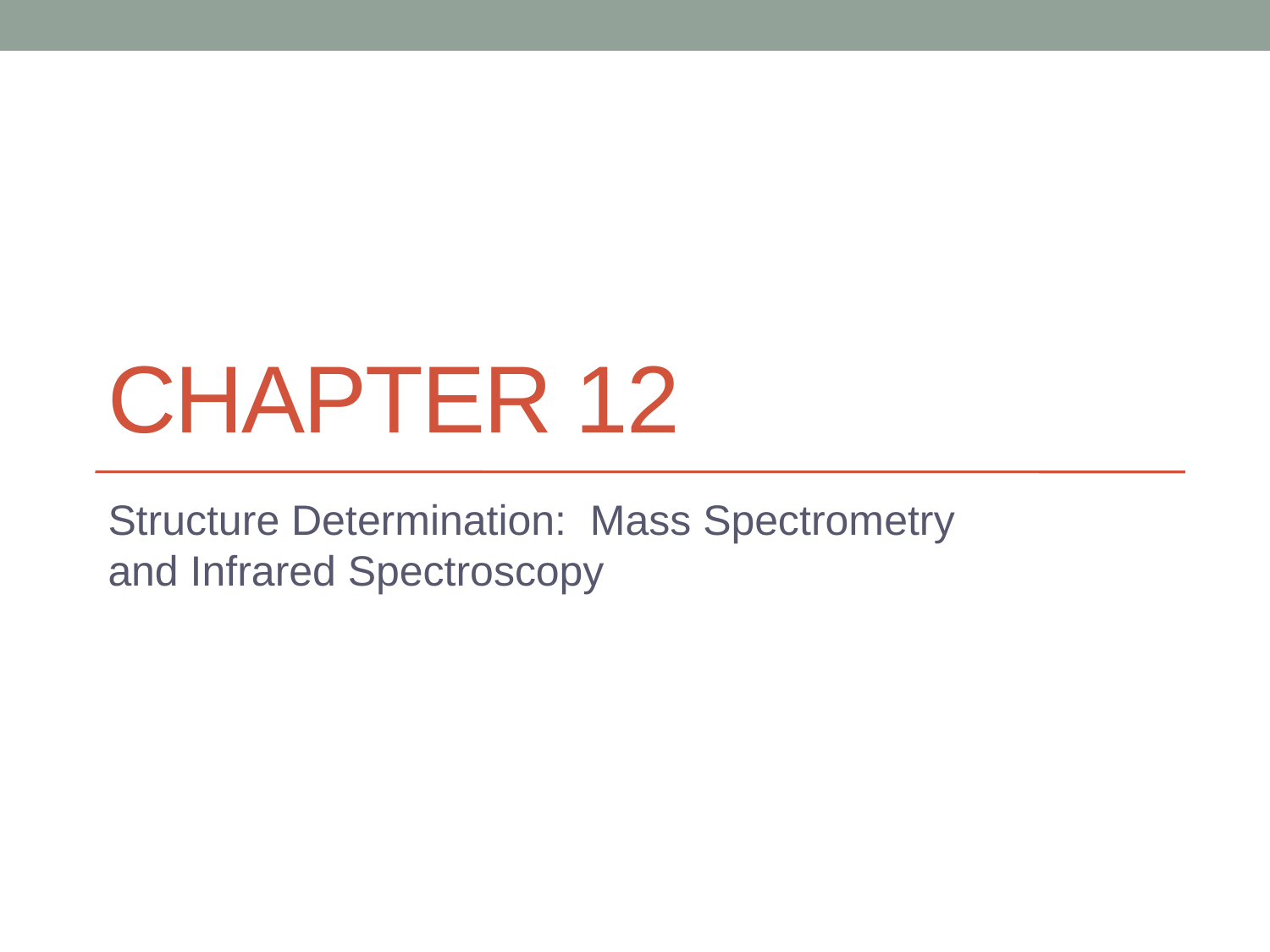

# Chapter 12
Structure Determination:  Mass Spectrometry and Infrared Spectroscopy